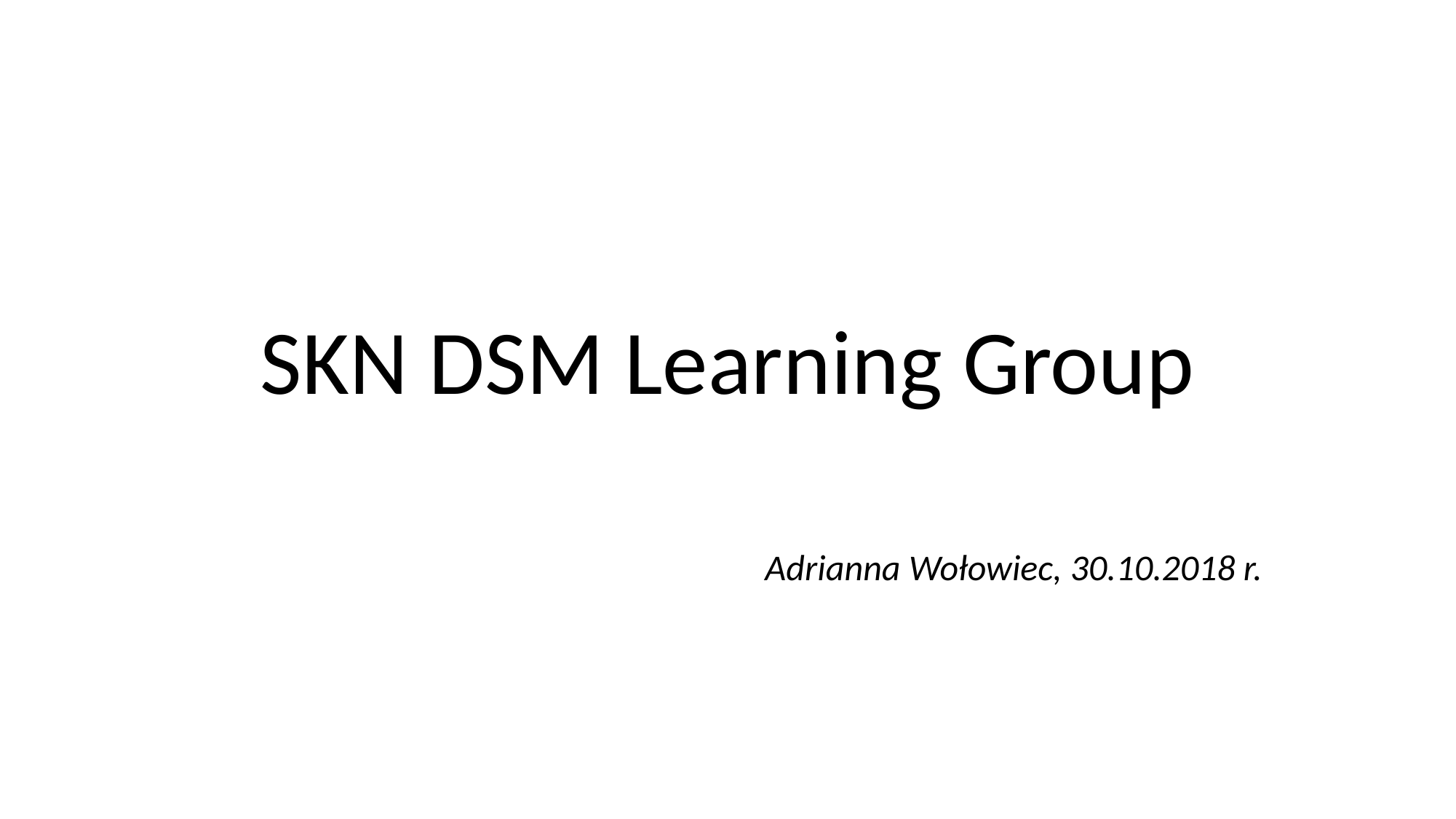

# SKN DSM Learning Group

Adrianna Wołowiec, 30.10.2018 r.